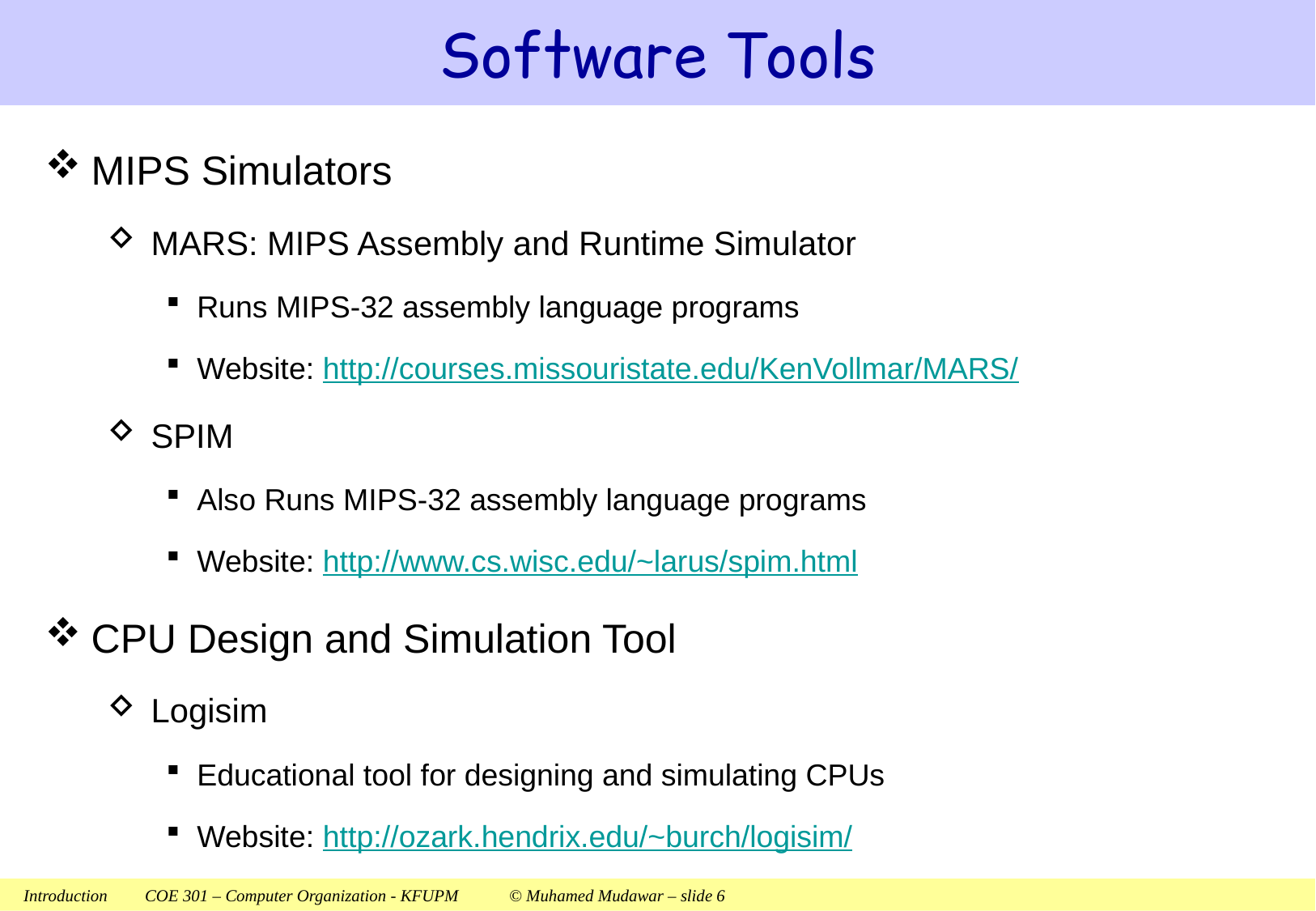

# Software Tools
MIPS Simulators
MARS: MIPS Assembly and Runtime Simulator
Runs MIPS-32 assembly language programs
Website: http://courses.missouristate.edu/KenVollmar/MARS/
SPIM
Also Runs MIPS-32 assembly language programs
Website: http://www.cs.wisc.edu/~larus/spim.html
CPU Design and Simulation Tool
Logisim
Educational tool for designing and simulating CPUs
Website: http://ozark.hendrix.edu/~burch/logisim/